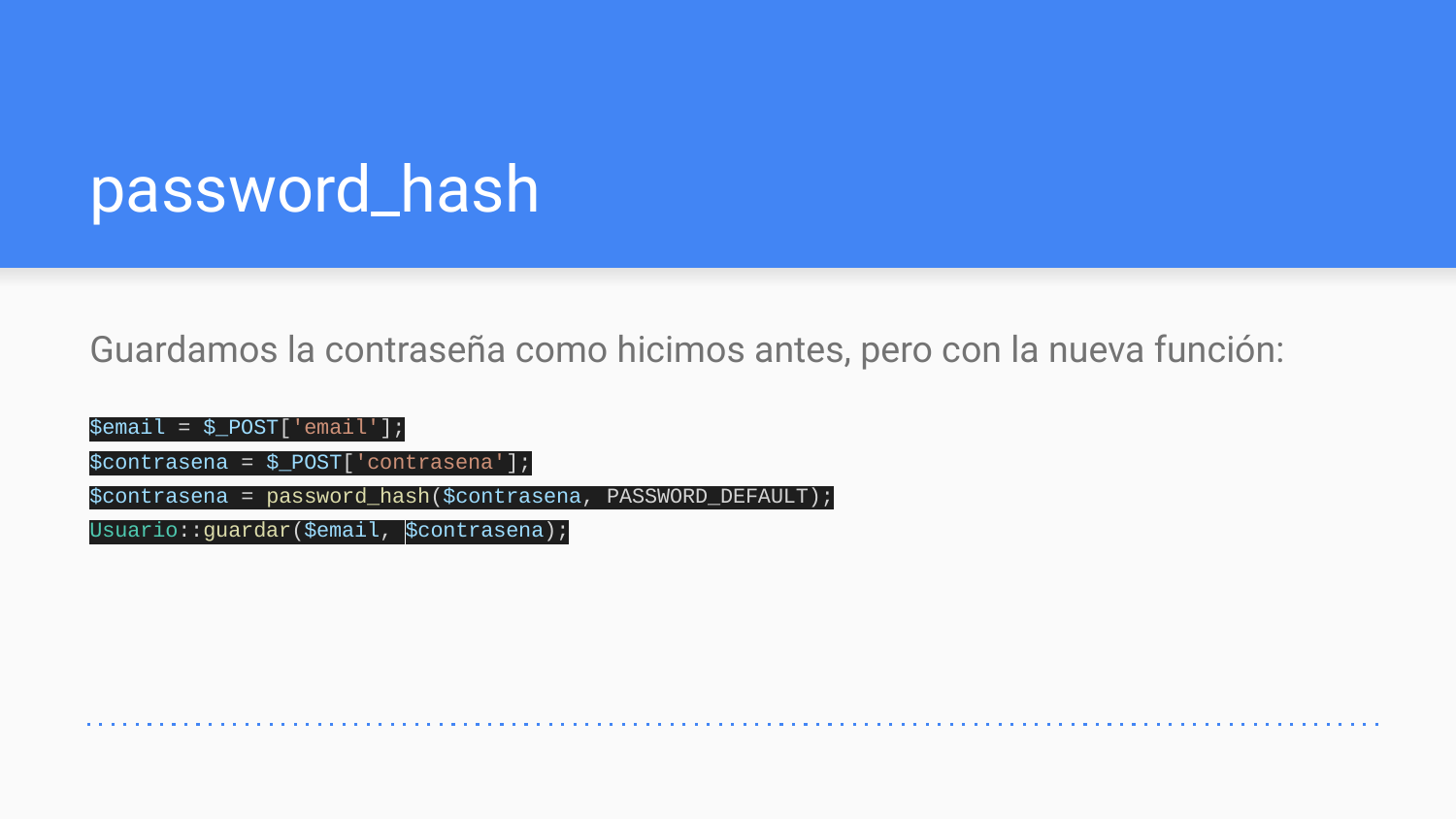

# password_hash
Guardamos la contraseña como hicimos antes, pero con la nueva función:

$email = $_POST['email'];
$contrasena = $_POST['contrasena'];
$contrasena = password_hash($contrasena, PASSWORD_DEFAULT);
Usuario::guardar($email, $contrasena);